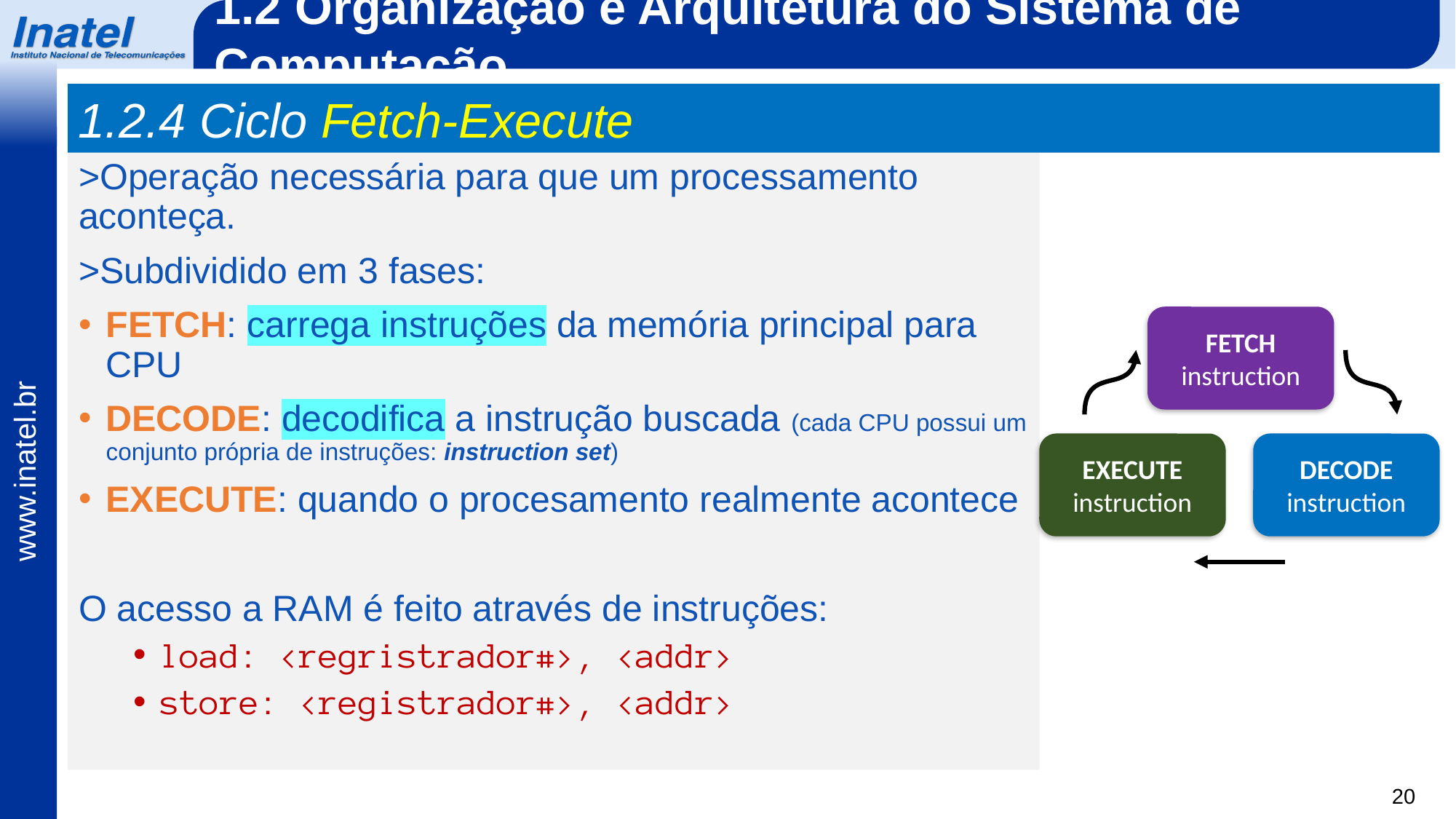

1.2 Organização e Arquitetura do Sistema de Computação
1.2.4 Ciclo Fetch-Execute
>Operação necessária para que um processamento aconteça.
>Subdividido em 3 fases:
FETCH: carrega instruções da memória principal para CPU
DECODE: decodifica a instrução buscada (cada CPU possui um conjunto própria de instruções: instruction set)
EXECUTE: quando o procesamento realmente acontece

O acesso a RAM é feito através de instruções:
load: <regristrador#>, <addr>
store: <registrador#>, <addr>
FETCH
instruction
EXECUTE
instruction
DECODE
instruction